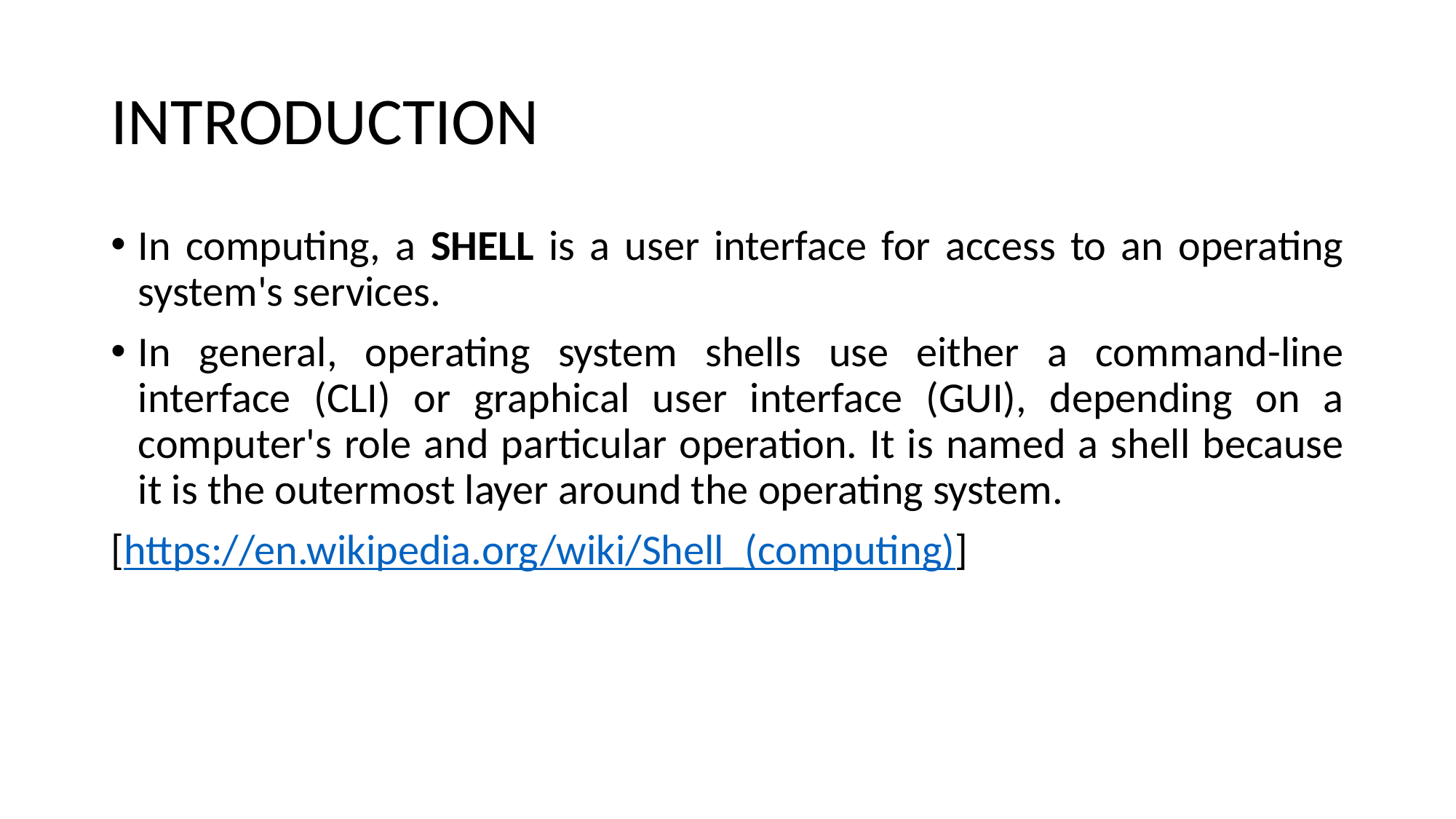

# INTRODUCTION
In computing, a SHELL is a user interface for access to an operating system's services.
In general, operating system shells use either a command-line interface (CLI) or graphical user interface (GUI), depending on a computer's role and particular operation. It is named a shell because it is the outermost layer around the operating system.
[https://en.wikipedia.org/wiki/Shell_(computing)]